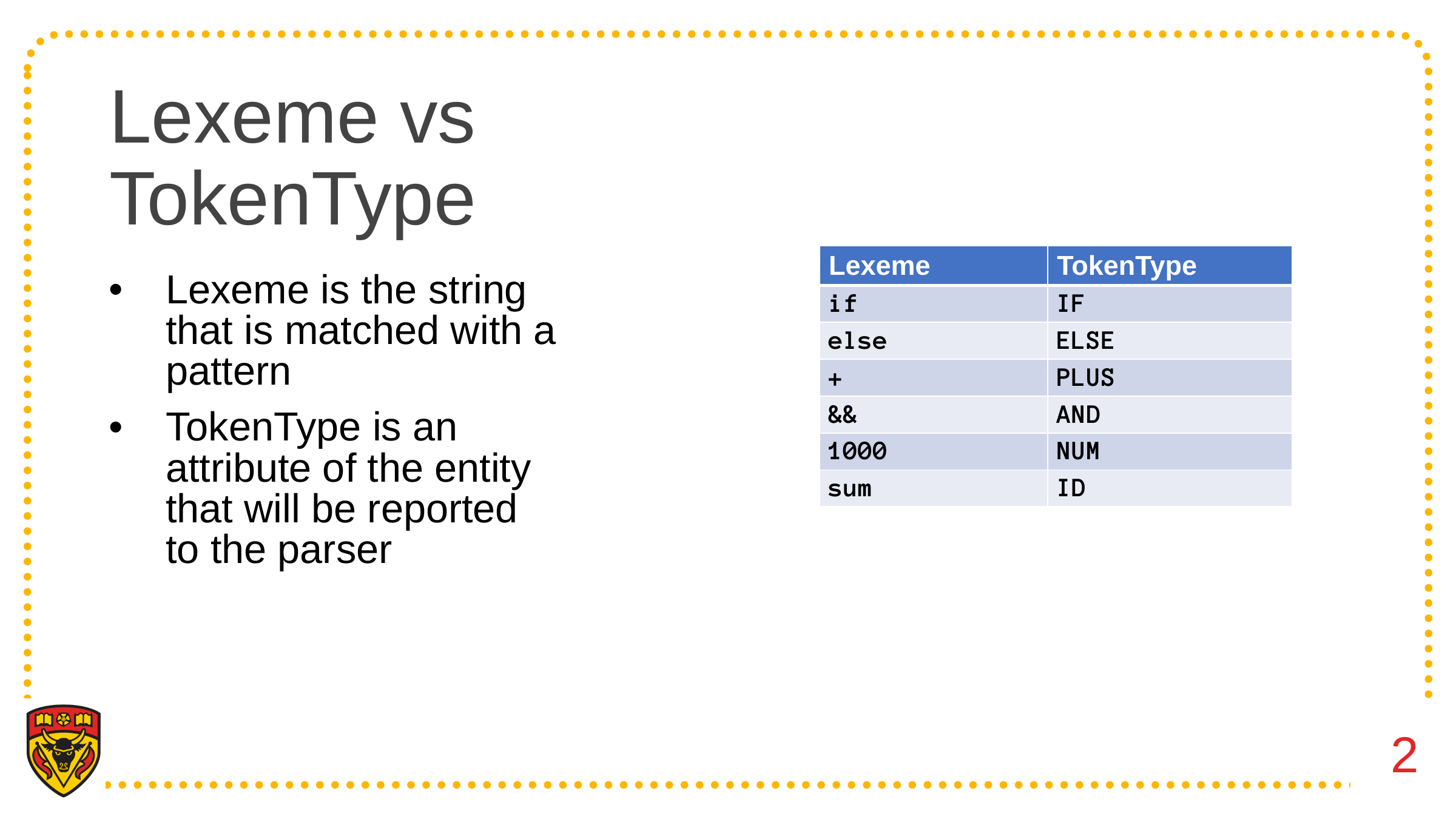

# Lexeme vs TokenType
| Lexeme | TokenType |
| --- | --- |
| if | IF |
| else | ELSE |
| + | PLUS |
| && | AND |
| 1000 | NUM |
| sum | ID |
Lexeme is the string that is matched with a pattern
TokenType is an attribute of the entity that will be reported to the parser